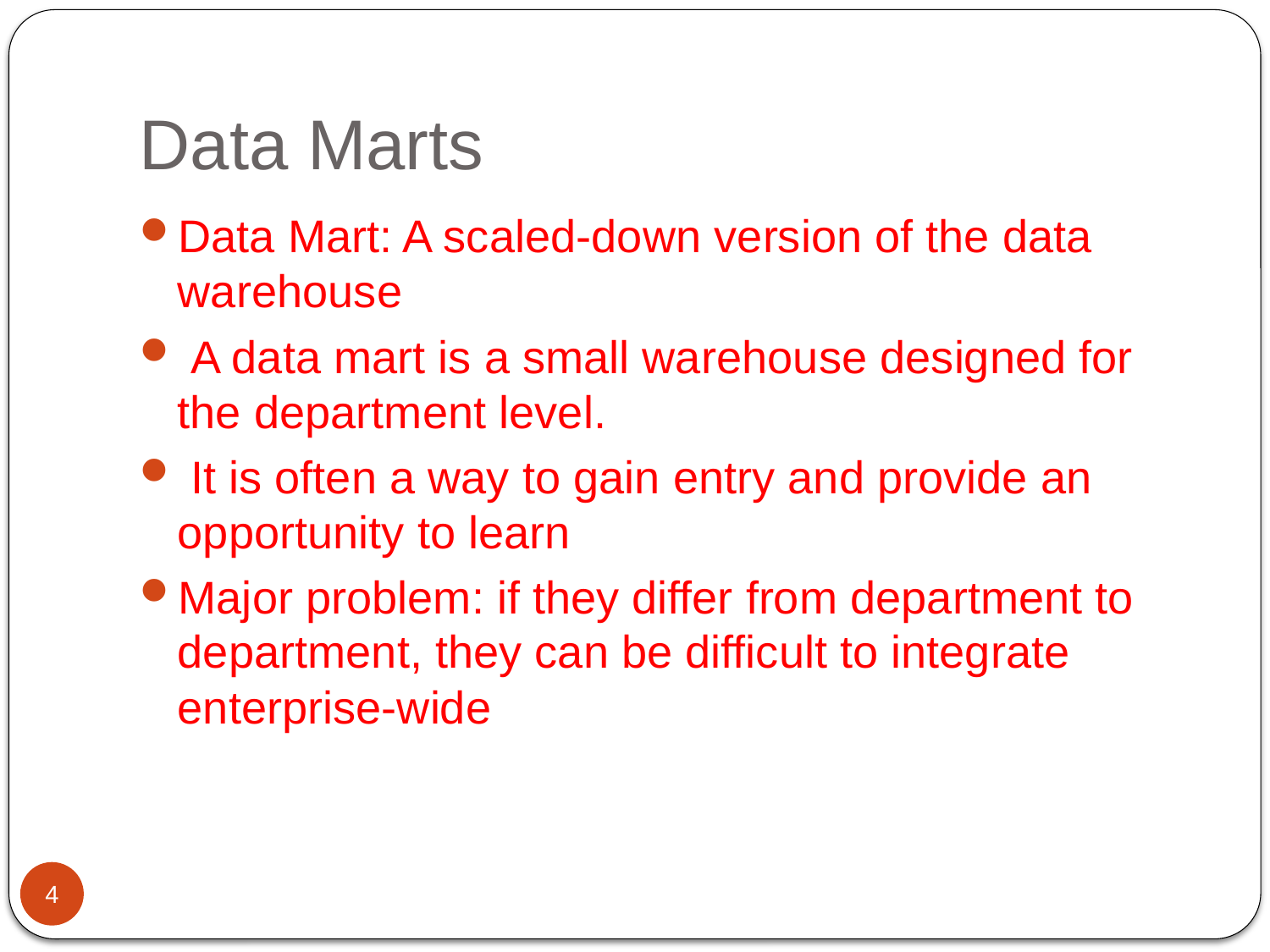

# Data Marts
Data Mart: A scaled-down version of the data warehouse
 A data mart is a small warehouse designed for the department level.
 It is often a way to gain entry and provide an opportunity to learn
Major problem: if they differ from department to department, they can be difficult to integrate enterprise-wide
4